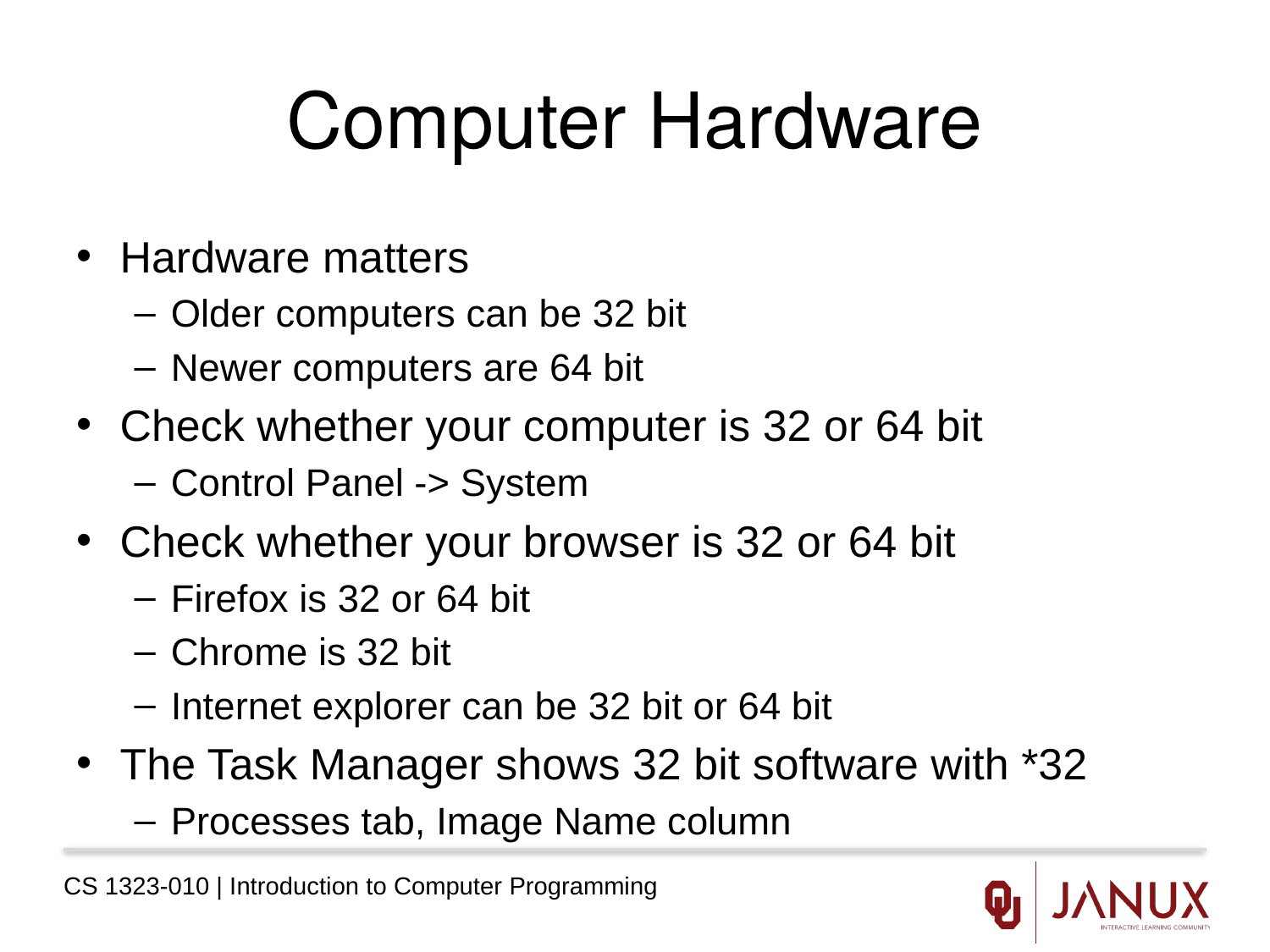

# Computer Hardware
Hardware matters
Older computers can be 32 bit
Newer computers are 64 bit
Check whether your computer is 32 or 64 bit
Control Panel -> System
Check whether your browser is 32 or 64 bit
Firefox is 32 or 64 bit
Chrome is 32 bit
Internet explorer can be 32 bit or 64 bit
The Task Manager shows 32 bit software with *32
Processes tab, Image Name column